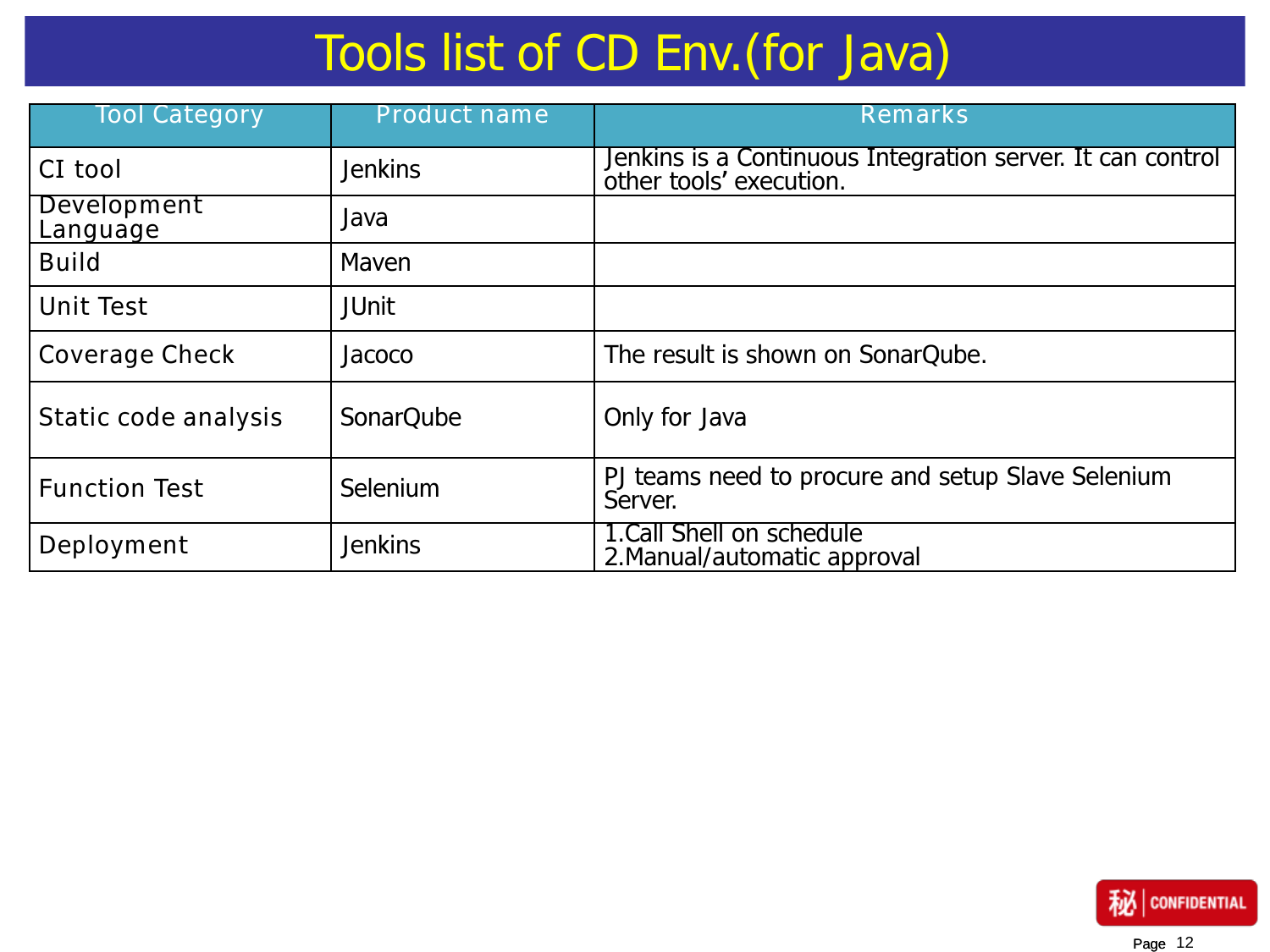

# Tools list of CD Env.(for Java)
| Tool Category | Product name | Remarks |
| --- | --- | --- |
| CI tool | Jenkins | Jenkins is a Continuous Integration server. It can control other tools’ execution. |
| Development Language | Java |  |
| Build | Maven |  |
| Unit Test | JUnit |  |
| Coverage Check | Jacoco | The result is shown on SonarQube. |
| Static code analysis | SonarQube | Only for Java |
| Function Test | Selenium | PJ teams need to procure and setup Slave Selenium Server. |
| Deployment | Jenkins | 1.Call Shell on schedule 2.Manual/automatic approval |